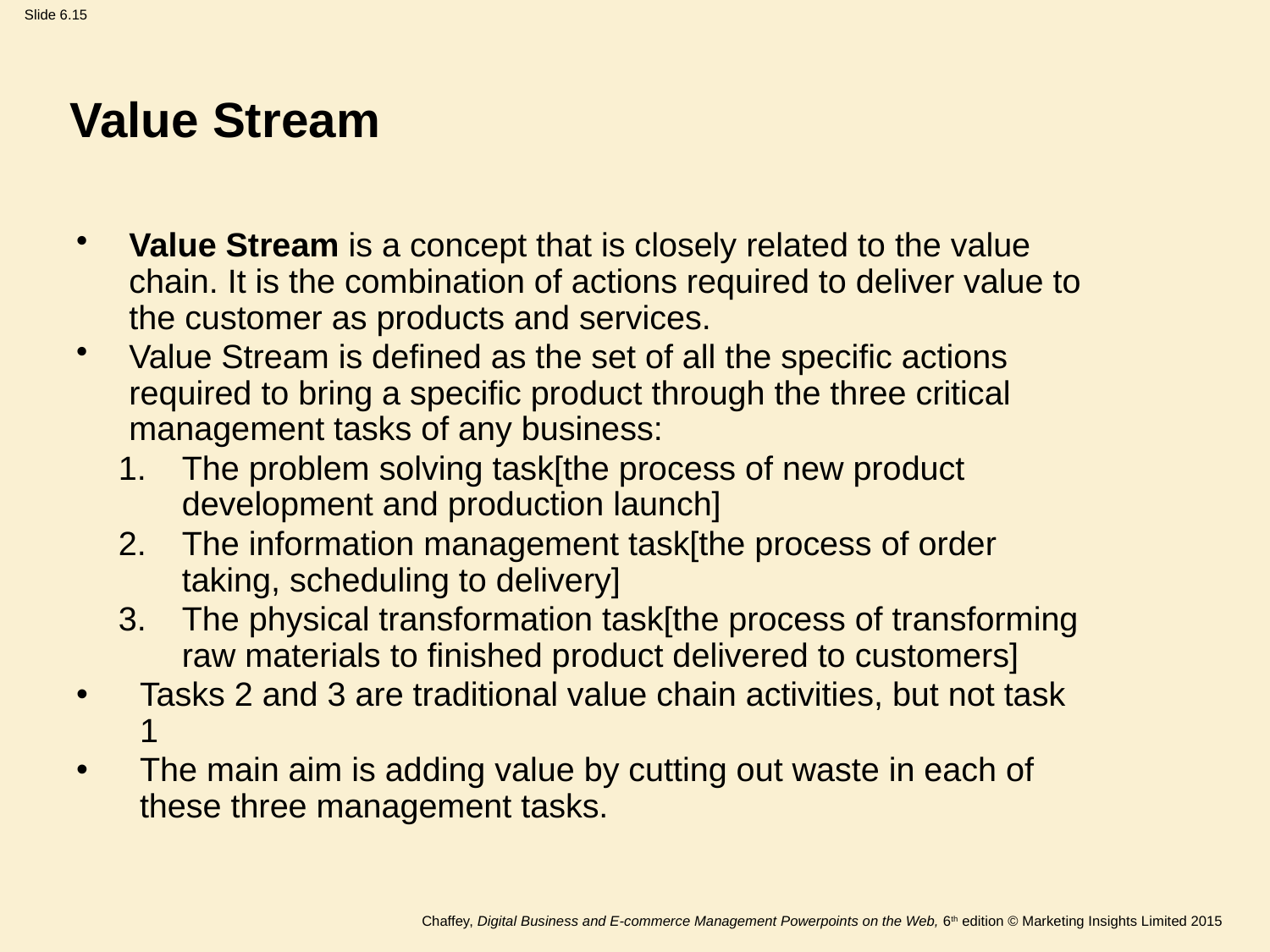

# Value Stream
Value Stream is a concept that is closely related to the value chain. It is the combination of actions required to deliver value to the customer as products and services.
Value Stream is defined as the set of all the specific actions required to bring a specific product through the three critical management tasks of any business:
The problem solving task[the process of new product development and production launch]
The information management task[the process of order taking, scheduling to delivery]
The physical transformation task[the process of transforming raw materials to finished product delivered to customers]
Tasks 2 and 3 are traditional value chain activities, but not task 1
The main aim is adding value by cutting out waste in each of these three management tasks.